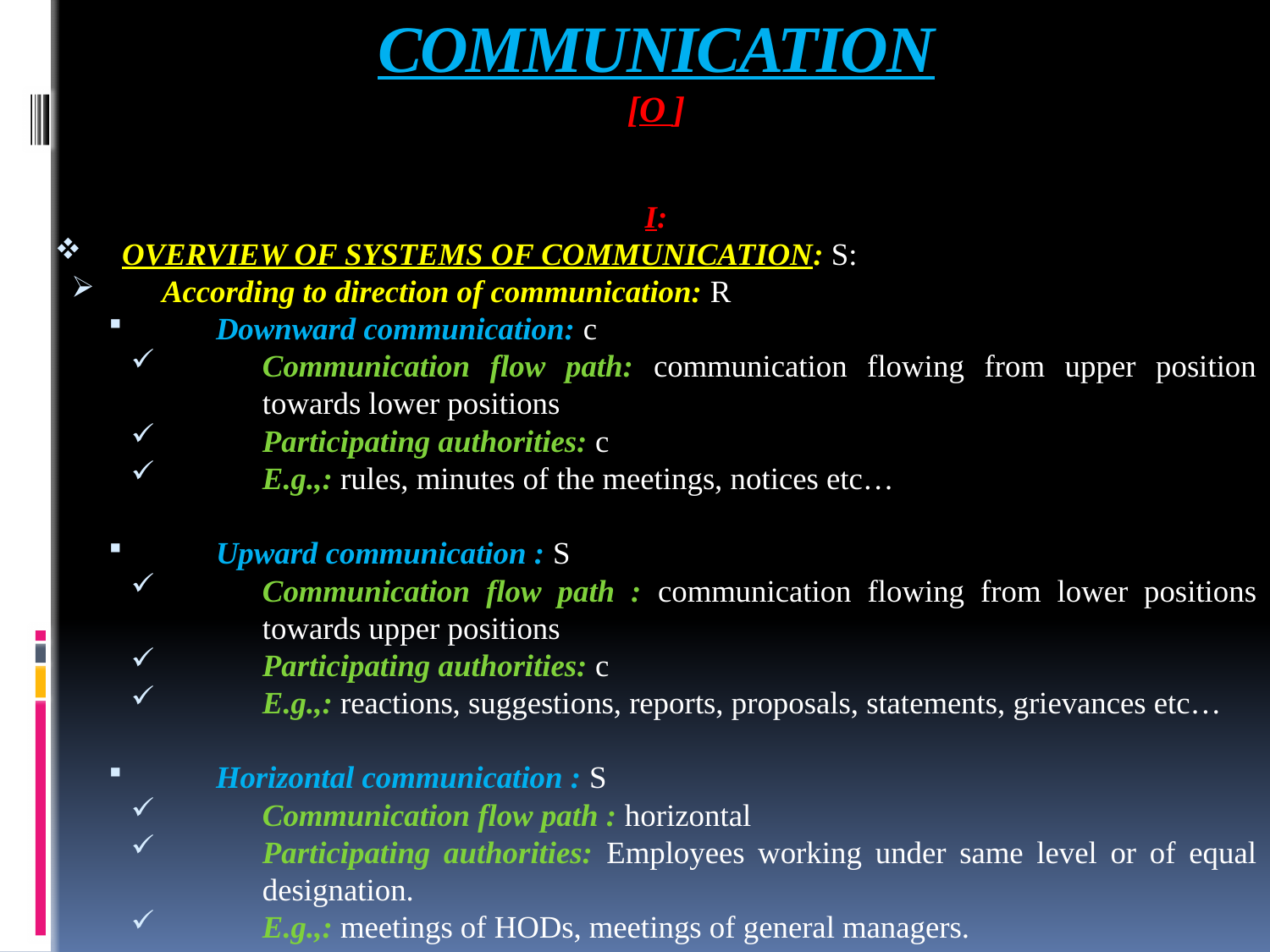

# COMMUNICATION [O ]
I:
OVERVIEW OF SYSTEMS OF COMMUNICATION: S:
According to direction of communication: R
Downward communication: c
Communication flow path: communication flowing from upper position towards lower positions
Participating authorities: c
E.g.,: rules, minutes of the meetings, notices etc…

Upward communication : S
Communication flow path : communication flowing from lower positions towards upper positions
Participating authorities: c
E.g.,: reactions, suggestions, reports, proposals, statements, grievances etc…

Horizontal communication : S
Communication flow path : horizontal
Participating authorities: Employees working under same level or of equal designation.
E.g.,: meetings of HODs, meetings of general managers.